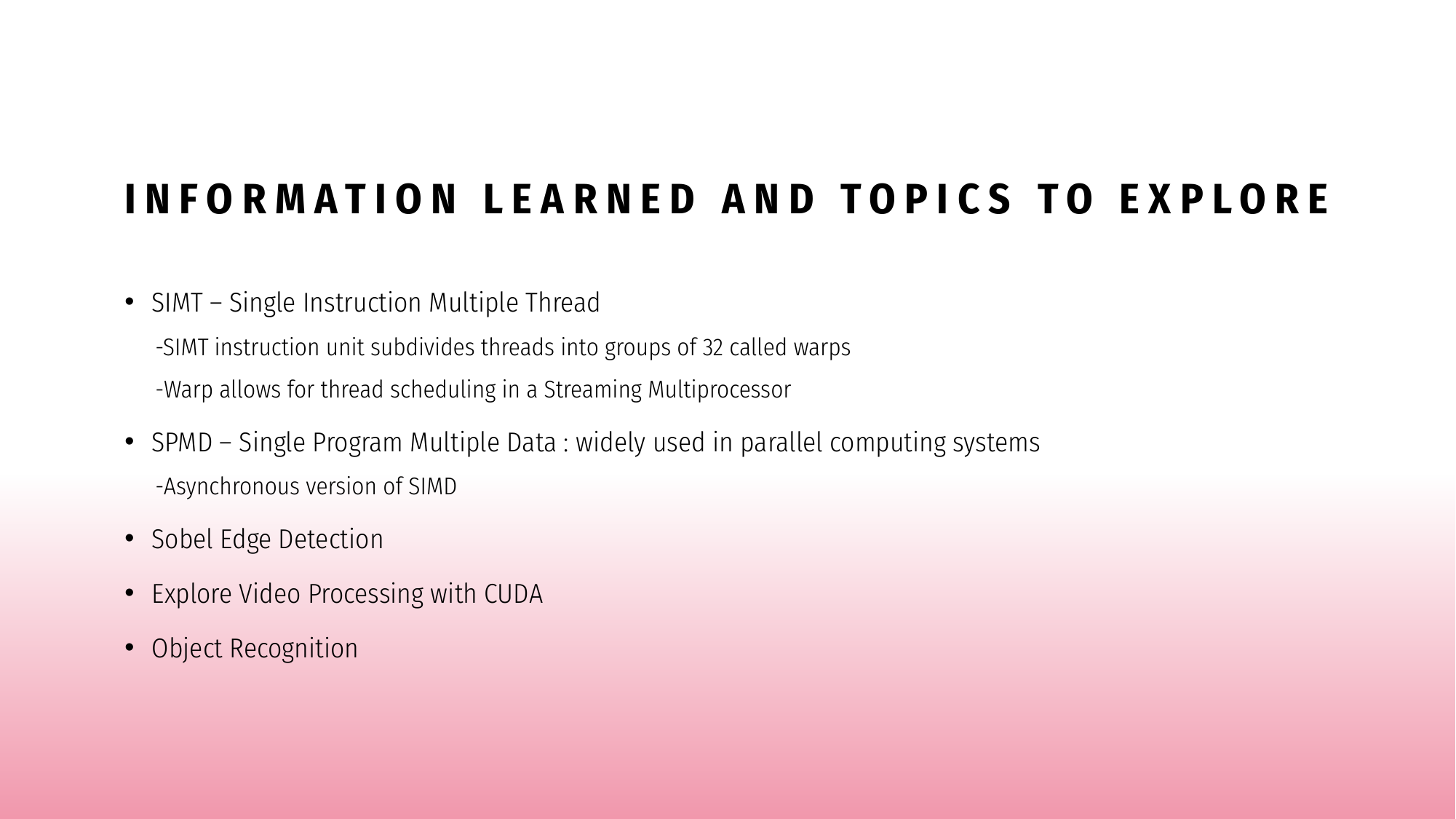

# Information learned and topics to explore
SIMT – Single Instruction Multiple Thread
-SIMT instruction unit subdivides threads into groups of 32 called warps
-Warp allows for thread scheduling in a Streaming Multiprocessor
SPMD – Single Program Multiple Data : widely used in parallel computing systems
-Asynchronous version of SIMD
Sobel Edge Detection
Explore Video Processing with CUDA
Object Recognition